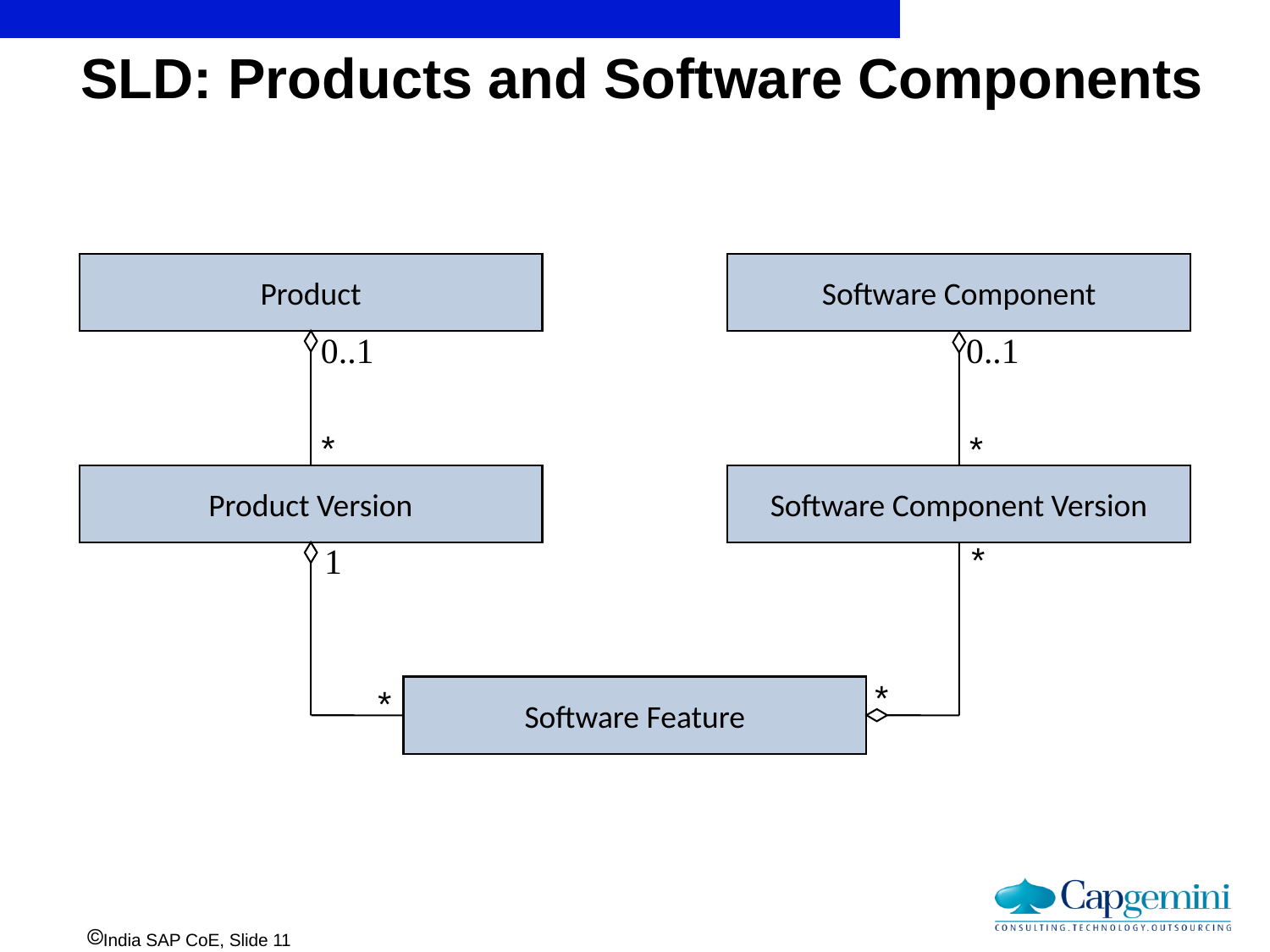

# SLD: Products and Software Components
Product
Software Component
0..1
0..1

*
*
Product Version
Software Component Version
1
*

Software Feature
*
*